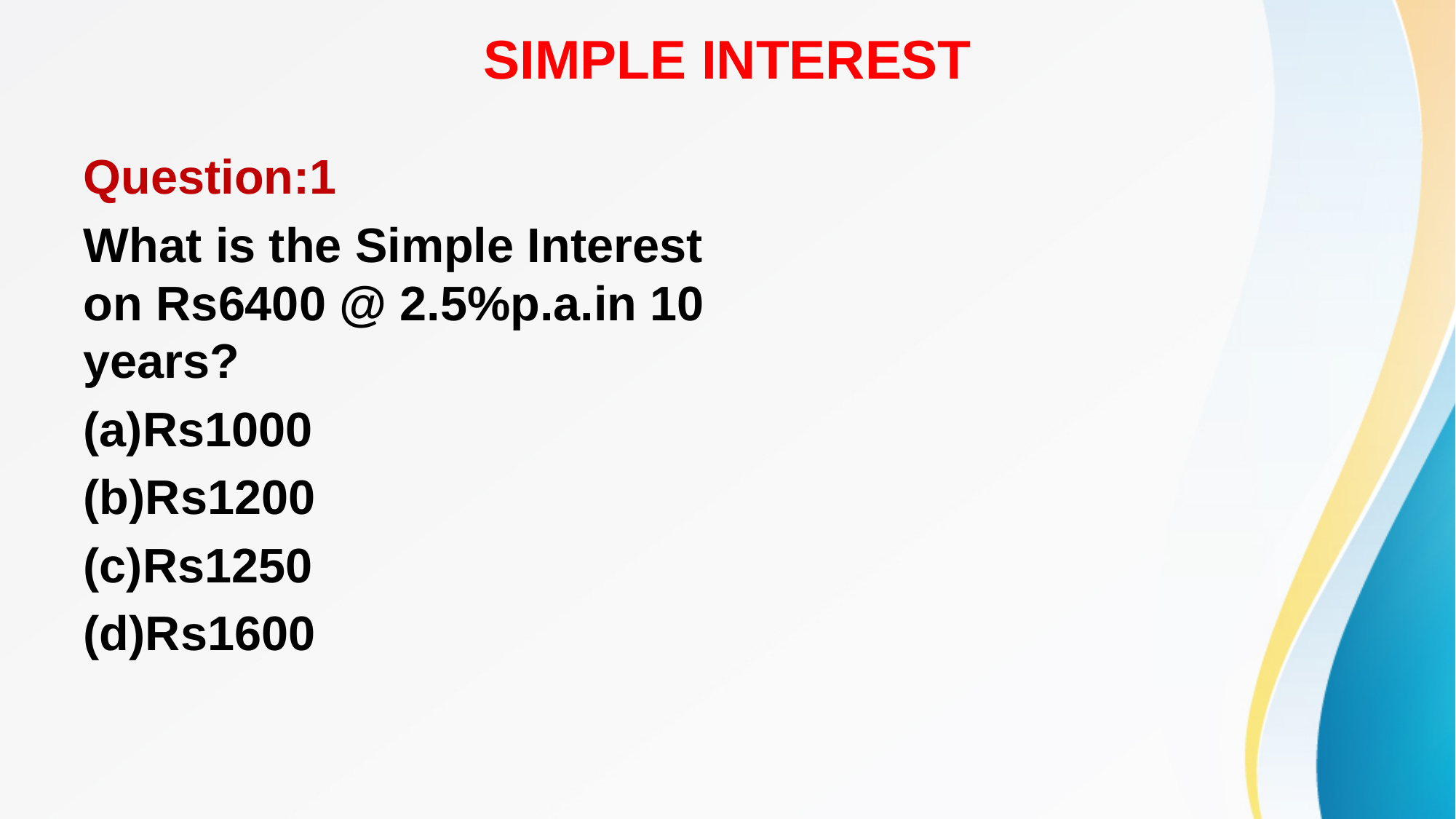

# SIMPLE INTEREST
Question:1
What is the Simple Interest on Rs6400 @ 2.5%p.a.in 10 years?
(a)Rs1000
(b)Rs1200
(c)Rs1250
(d)Rs1600